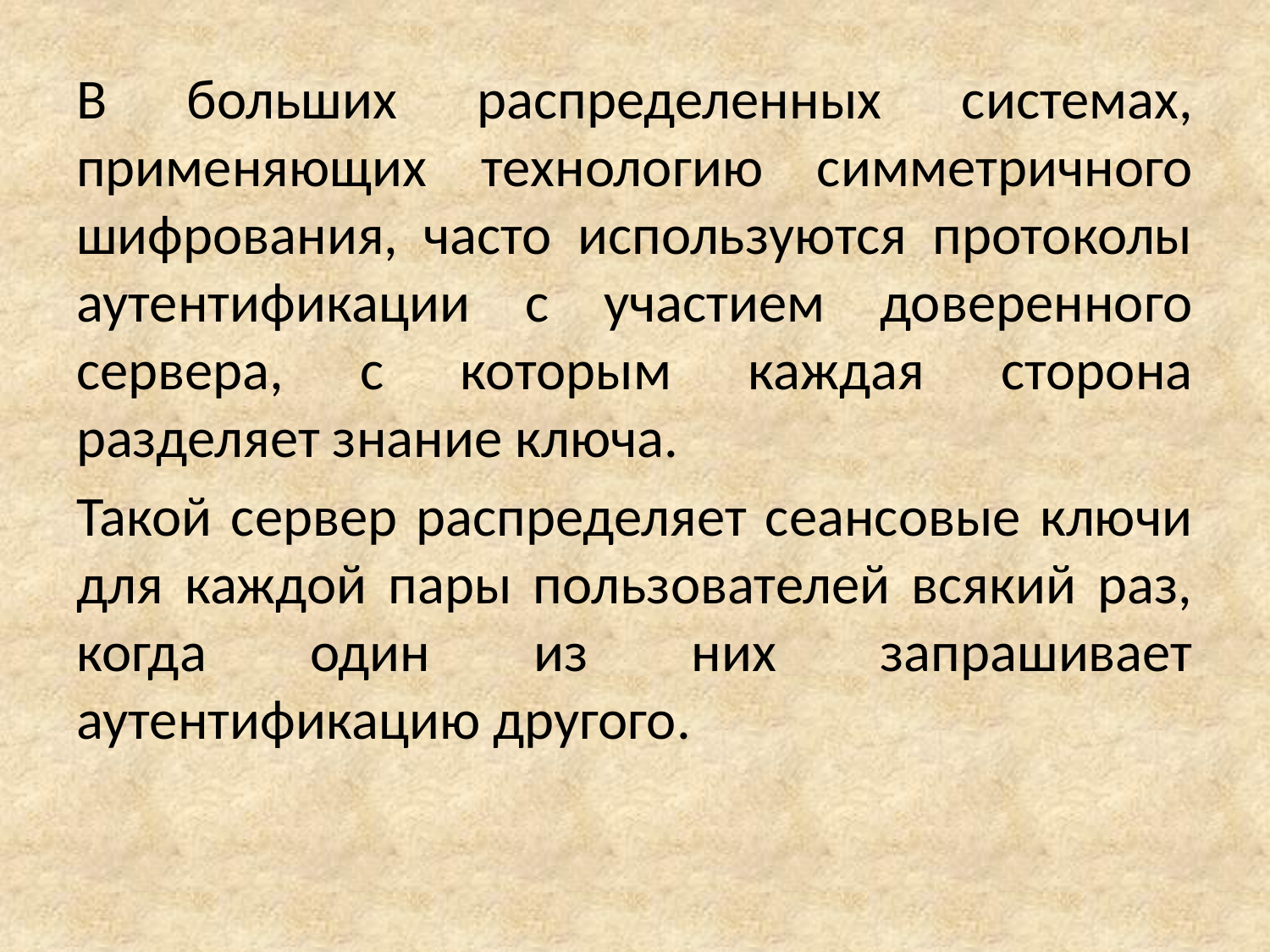

В больших распределенных системах, применяющих технологию симметричного шифрования, часто используются протоколы аутентификации с участием доверенного сервера, с которым каждая сторона разделяет знание ключа.
Такой сервер распределяет сеансовые ключи для каждой пары пользователей всякий раз, когда один из них запрашивает аутентификацию другого.